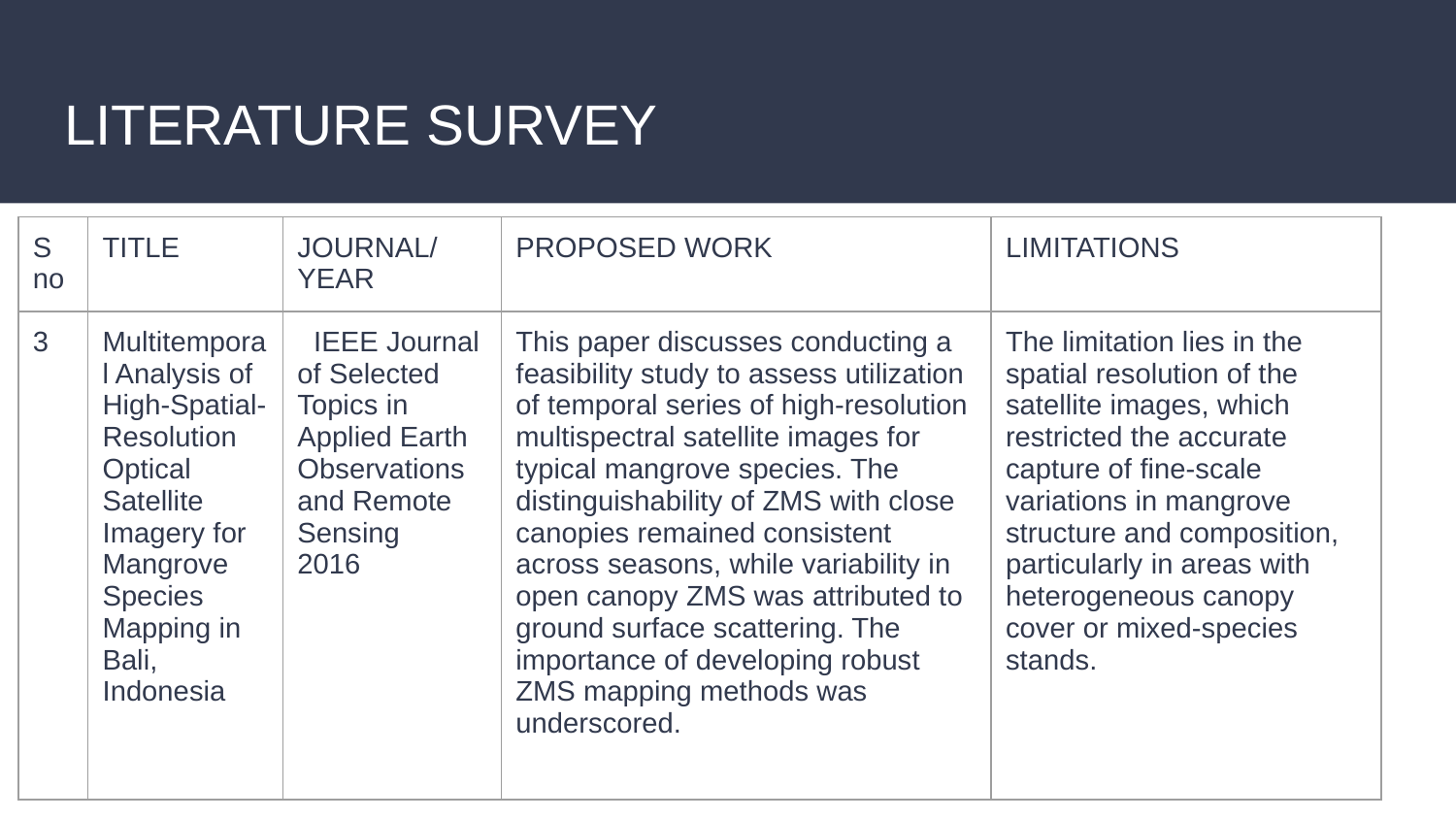

# LITERATURE SURVEY
| S no | TITLE | JOURNAL/ YEAR | PROPOSED WORK | LIMITATIONS |
| --- | --- | --- | --- | --- |
| 3 | Multitemporal Analysis of High-Spatial-Resolution Optical Satellite Imagery for Mangrove Species Mapping in Bali, Indonesia | IEEE Journal of Selected Topics in Applied Earth Observations and Remote Sensing 2016 | This paper discusses conducting a feasibility study to assess utilization of temporal series of high-resolution multispectral satellite images for typical mangrove species. The distinguishability of ZMS with close canopies remained consistent across seasons, while variability in open canopy ZMS was attributed to ground surface scattering. The importance of developing robust ZMS mapping methods was underscored. | The limitation lies in the spatial resolution of the satellite images, which restricted the accurate capture of fine-scale variations in mangrove structure and composition, particularly in areas with heterogeneous canopy cover or mixed-species stands. |